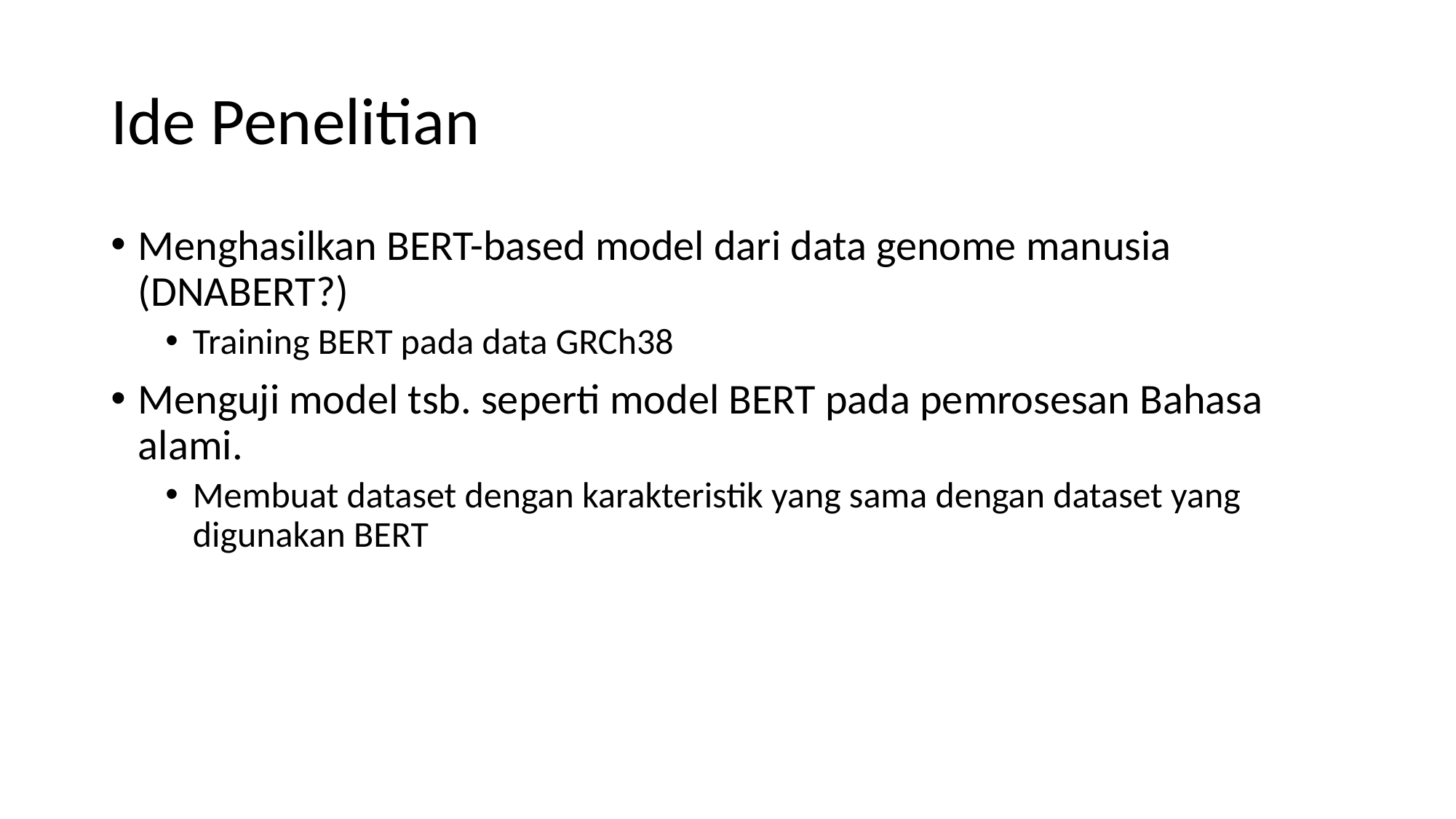

# Ide Penelitian
Menghasilkan BERT-based model dari data genome manusia (DNABERT?)
Training BERT pada data GRCh38
Menguji model tsb. seperti model BERT pada pemrosesan Bahasa alami.
Membuat dataset dengan karakteristik yang sama dengan dataset yang digunakan BERT